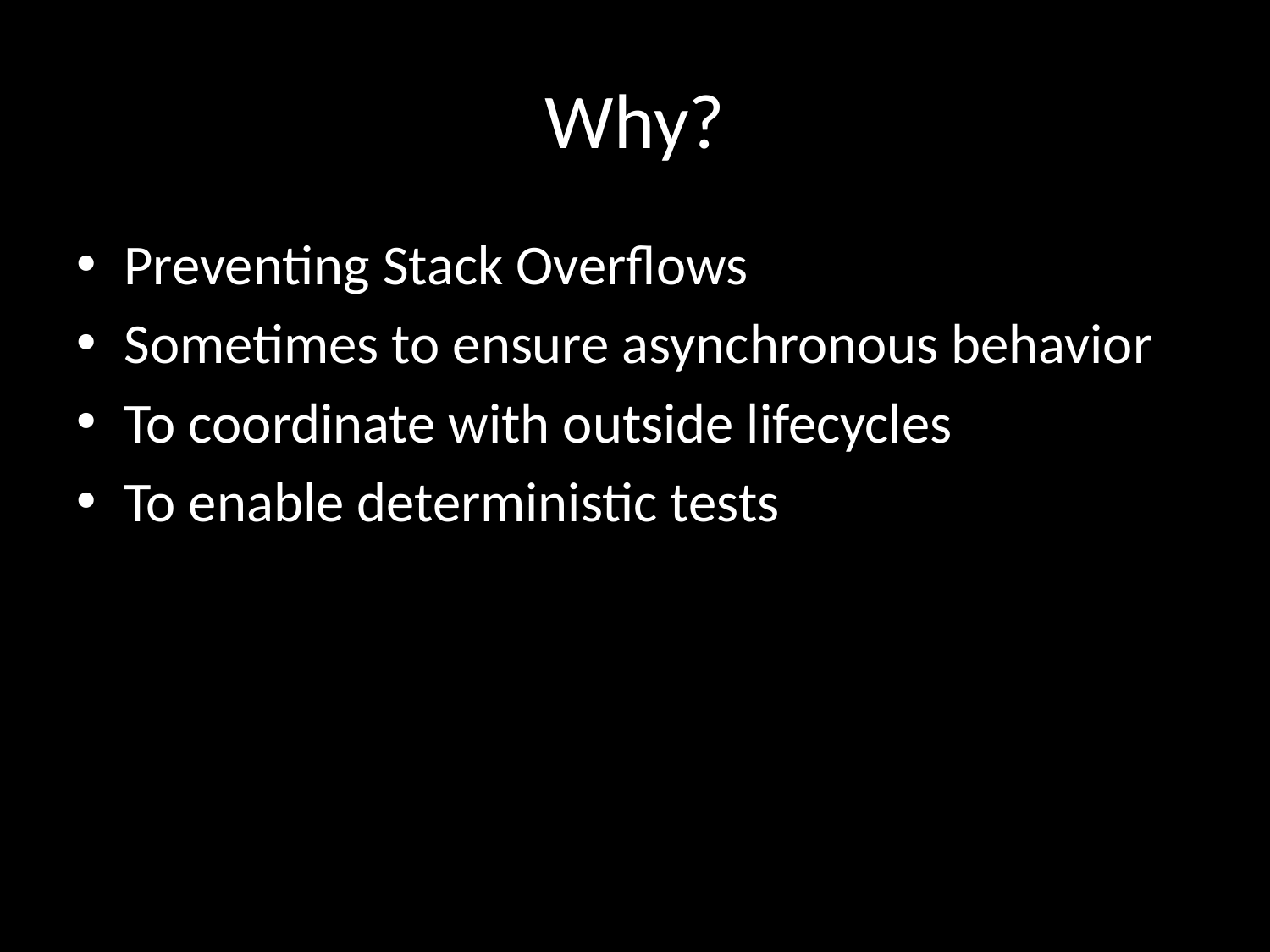

# Why?
Preventing Stack Overflows
Sometimes to ensure asynchronous behavior
To coordinate with outside lifecycles
To enable deterministic tests